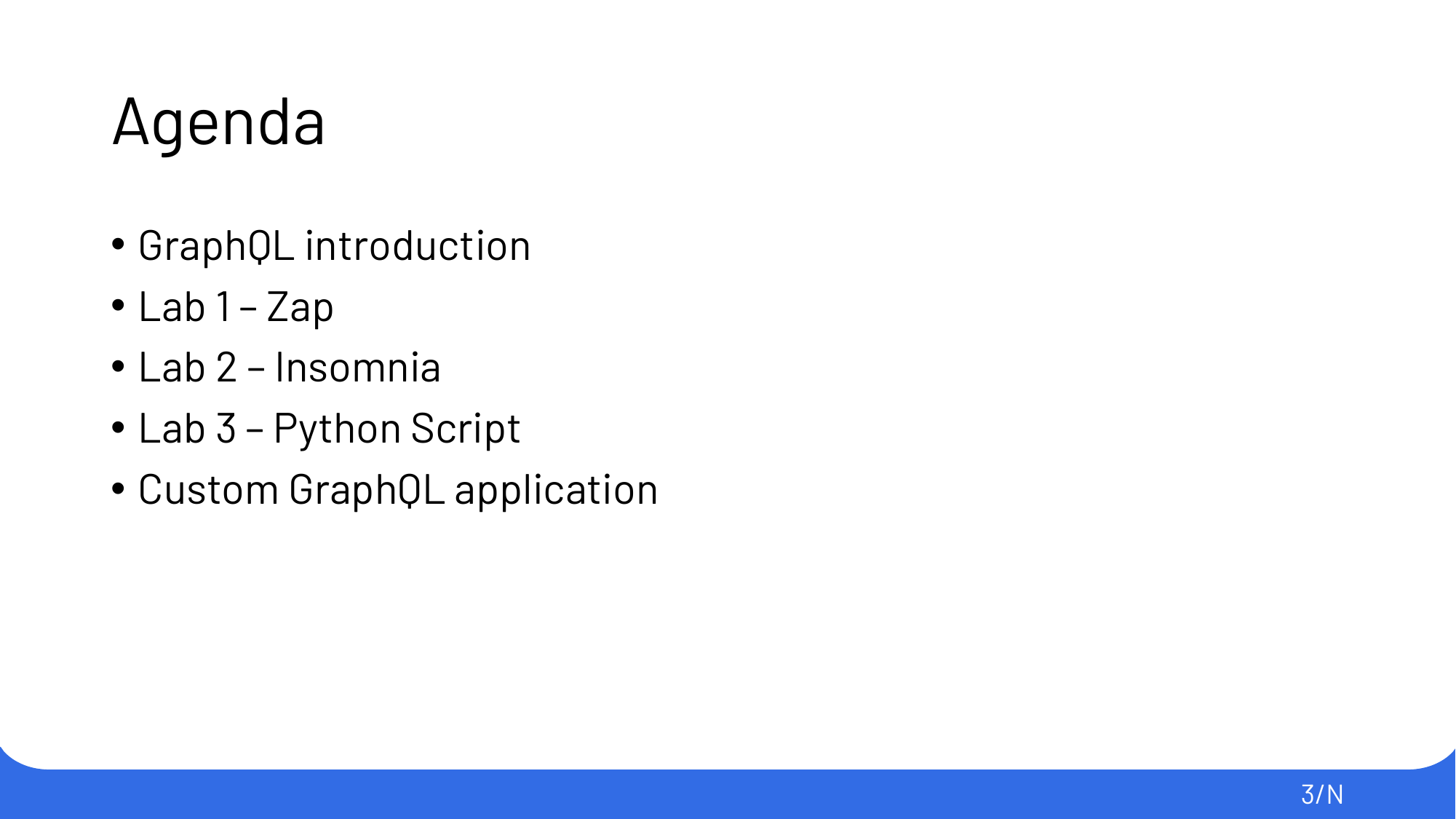

# Agenda
GraphQL introduction
Lab 1 – Zap
Lab 2 – Insomnia
Lab 3 – Python Script
Custom GraphQL application

3